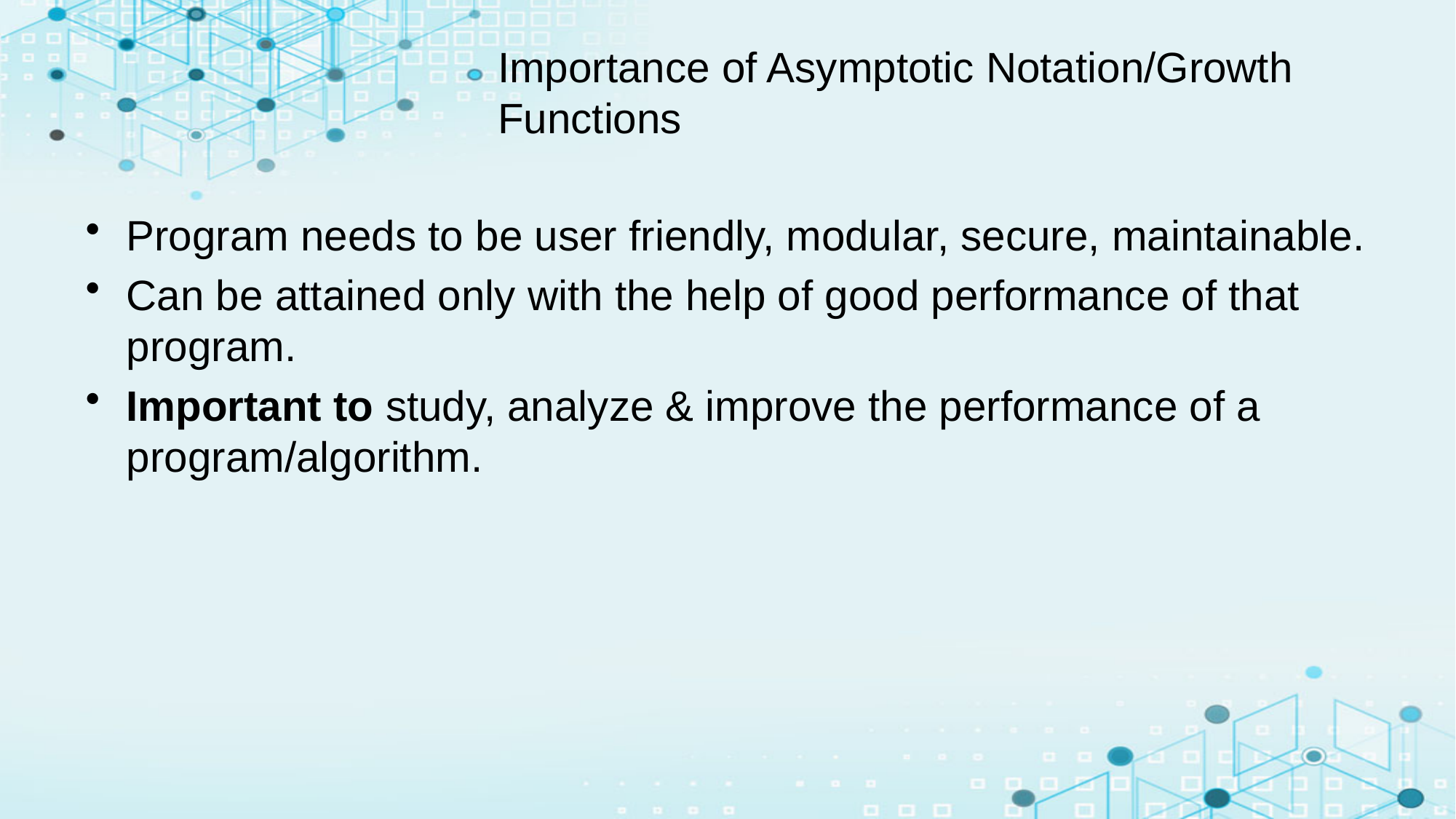

# Importance of Asymptotic Notation/Growth Functions
Program needs to be user friendly, modular, secure, maintainable.
Can be attained only with the help of good performance of that program.
Important to study, analyze & improve the performance of a program/algorithm.